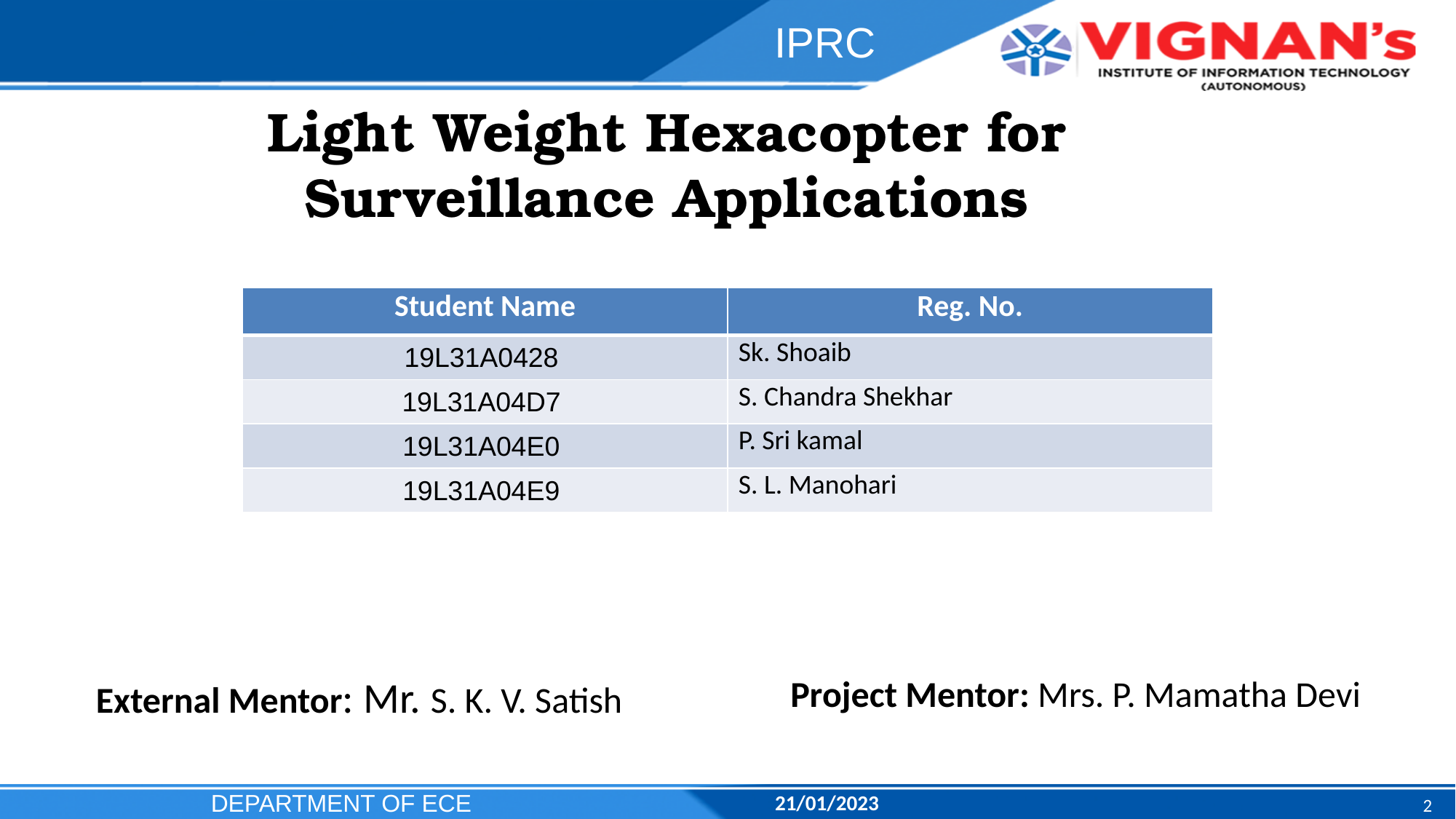

IPRC
Light Weight Hexacopter for Surveillance Applications

| Student Name | Reg. No. |
| --- | --- |
| 19L31A0428 | Sk. Shoaib |
| 19L31A04D7 | S. Chandra Shekhar |
| 19L31A04E0 | P. Sri kamal |
| 19L31A04E9 | S. L. Manohari |
External Mentor: Mr. S. K. V. Satish
Project Mentor: Mrs. P. Mamatha Devi
DEPARTMENT OF ECE
21/01/2023
2